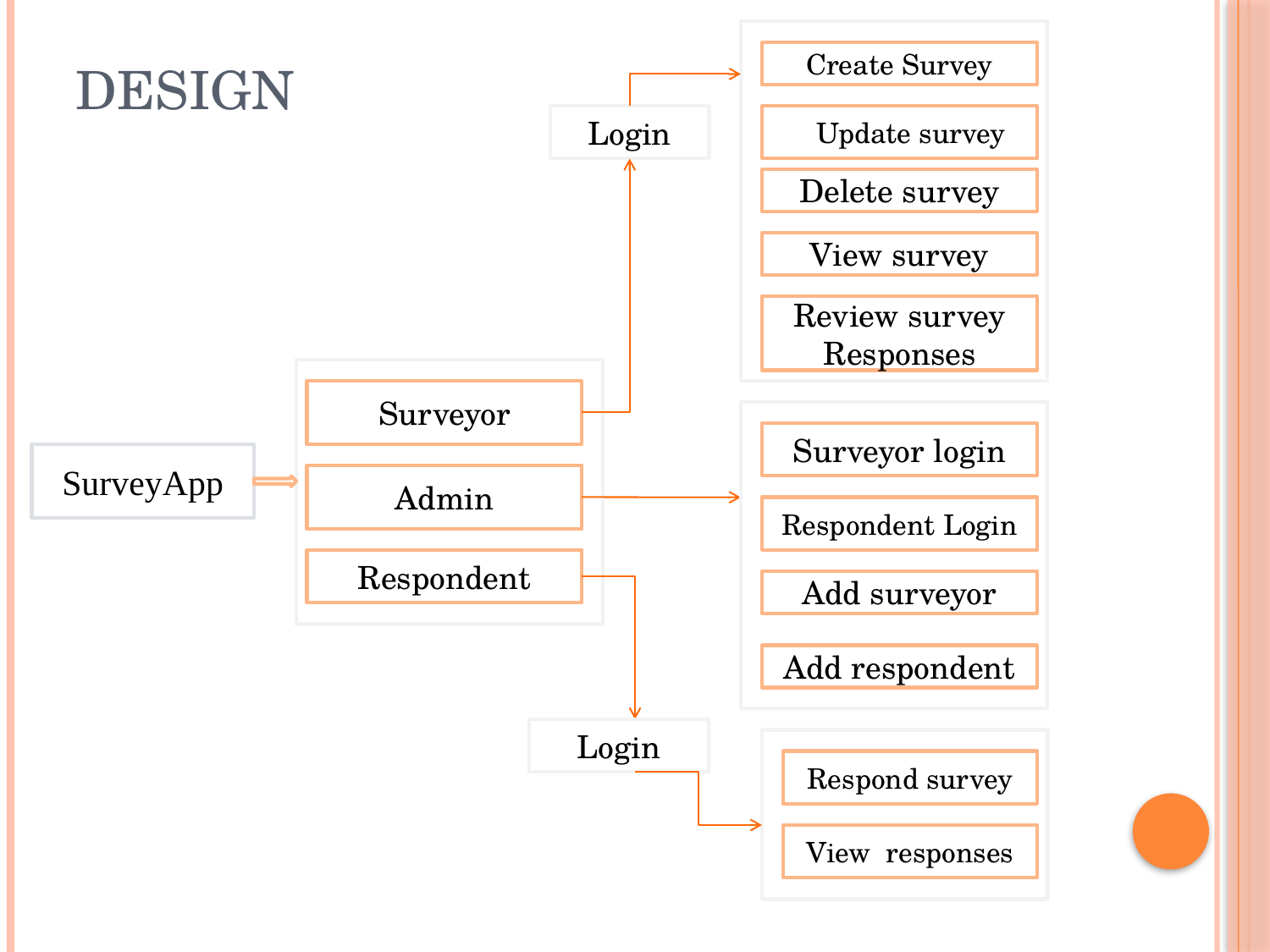

# Design
Create Survey
Login
UUpdate survey
|  |
| --- |
Delete survey
View survey
Review survey Responses

Surveyor

Surveyor login
  SurveyApp
Admin

Respondent Login
Respondent
Add surveyor
Add respondent
Login

Respond survey
View  responses